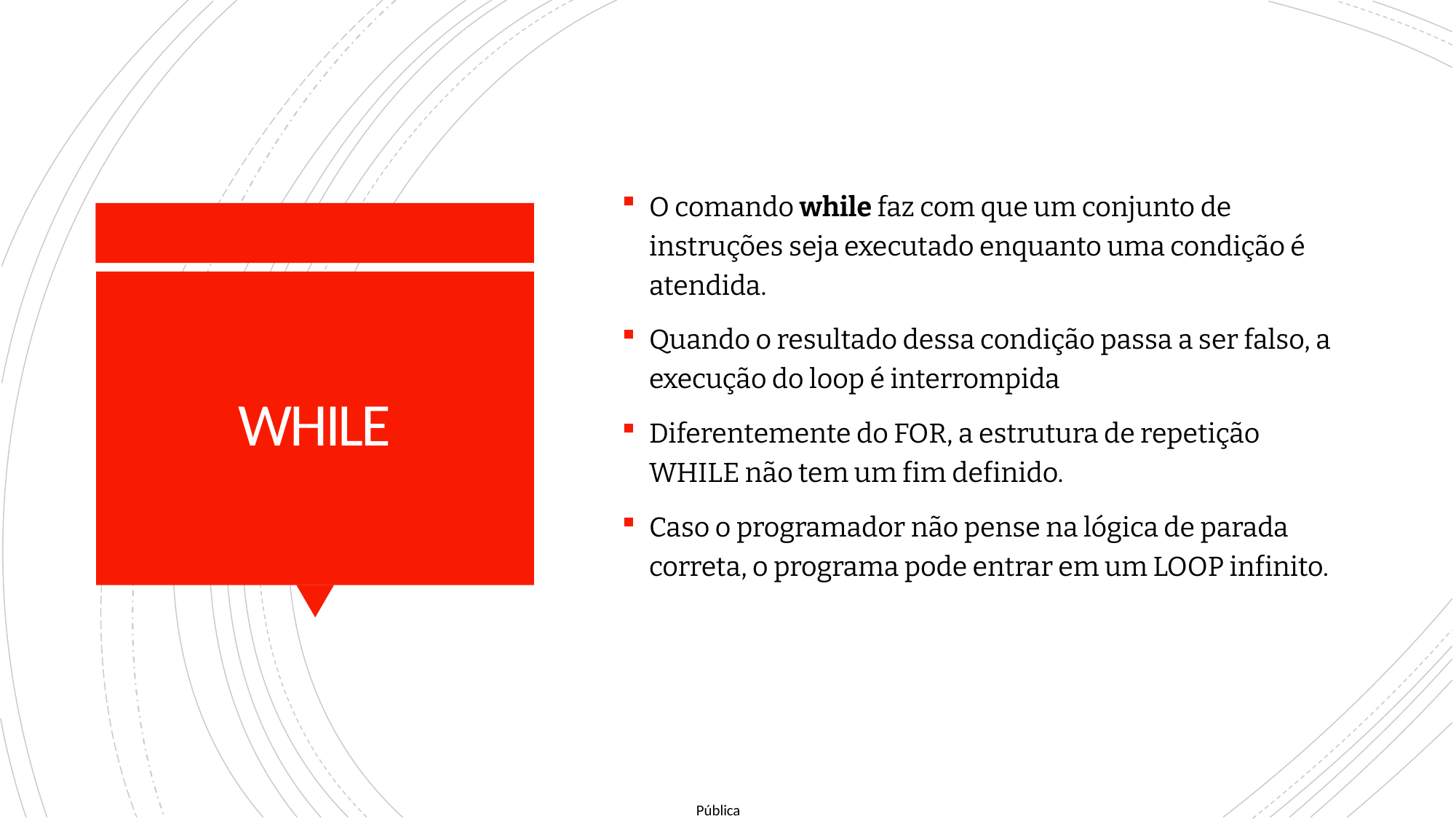

O comando while faz com que um conjunto de instruções seja executado enquanto uma condição é atendida.
Quando o resultado dessa condição passa a ser falso, a execução do loop é interrompida
Diferentemente do FOR, a estrutura de repetição WHILE não tem um fim definido.
Caso o programador não pense na lógica de parada correta, o programa pode entrar em um LOOP infinito.

# WHILE